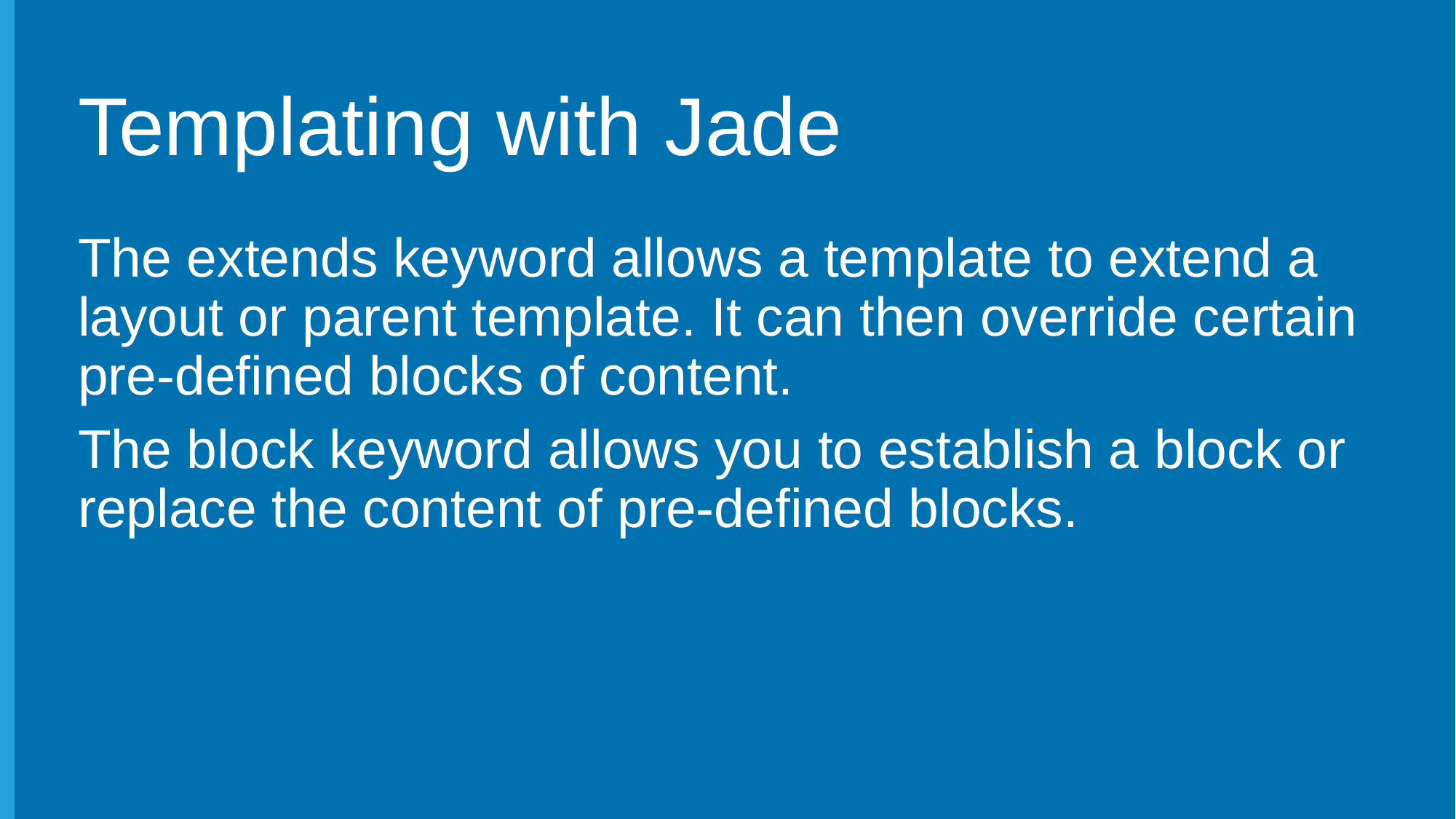

# Templating with Jade
The extends keyword allows a template to extend a layout or parent template. It can then override certain pre-defined blocks of content.
The block keyword allows you to establish a block or replace the content of pre-defined blocks.